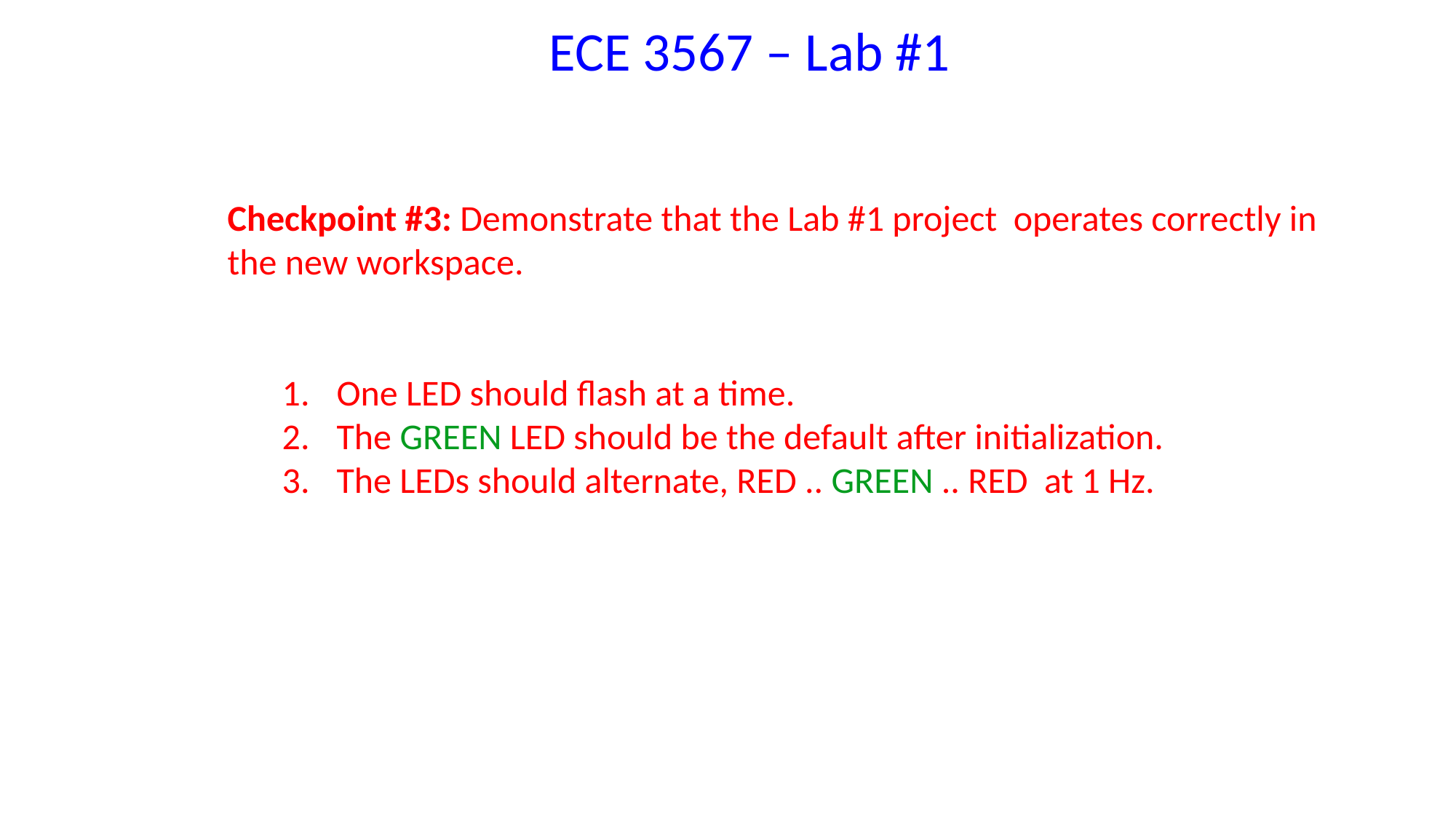

ECE 3567 – Lab #1
Checkpoint #3: Demonstrate that the Lab #1 project  operates correctly in the new workspace.
One LED should flash at a time.
The GREEN LED should be the default after initialization.
The LEDs should alternate, RED .. GREEN .. RED  at 1 Hz.